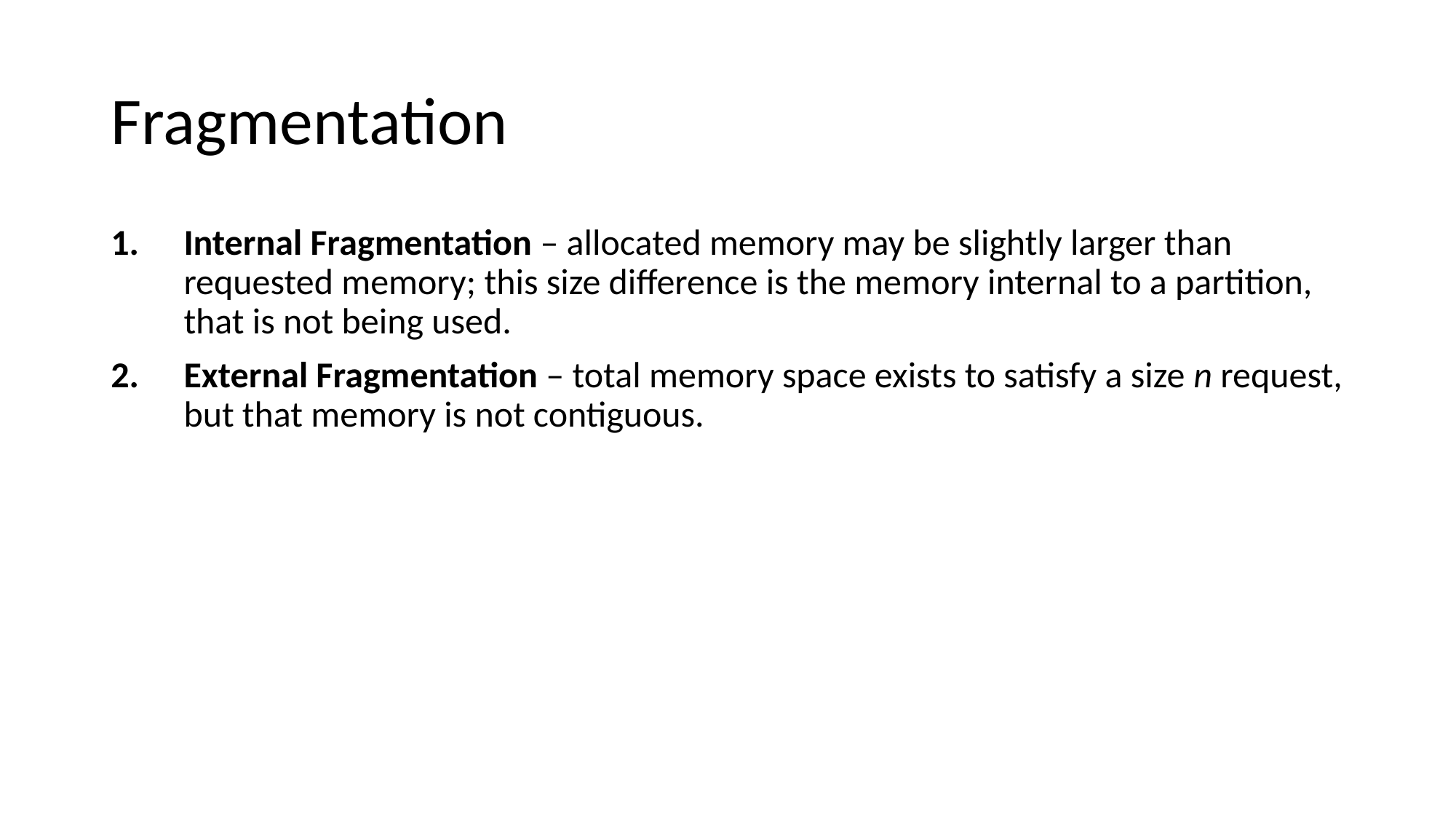

# Fragmentation
Internal Fragmentation – allocated memory may be slightly larger than requested memory; this size difference is the memory internal to a partition, that is not being used.
External Fragmentation – total memory space exists to satisfy a size n request, but that memory is not contiguous.